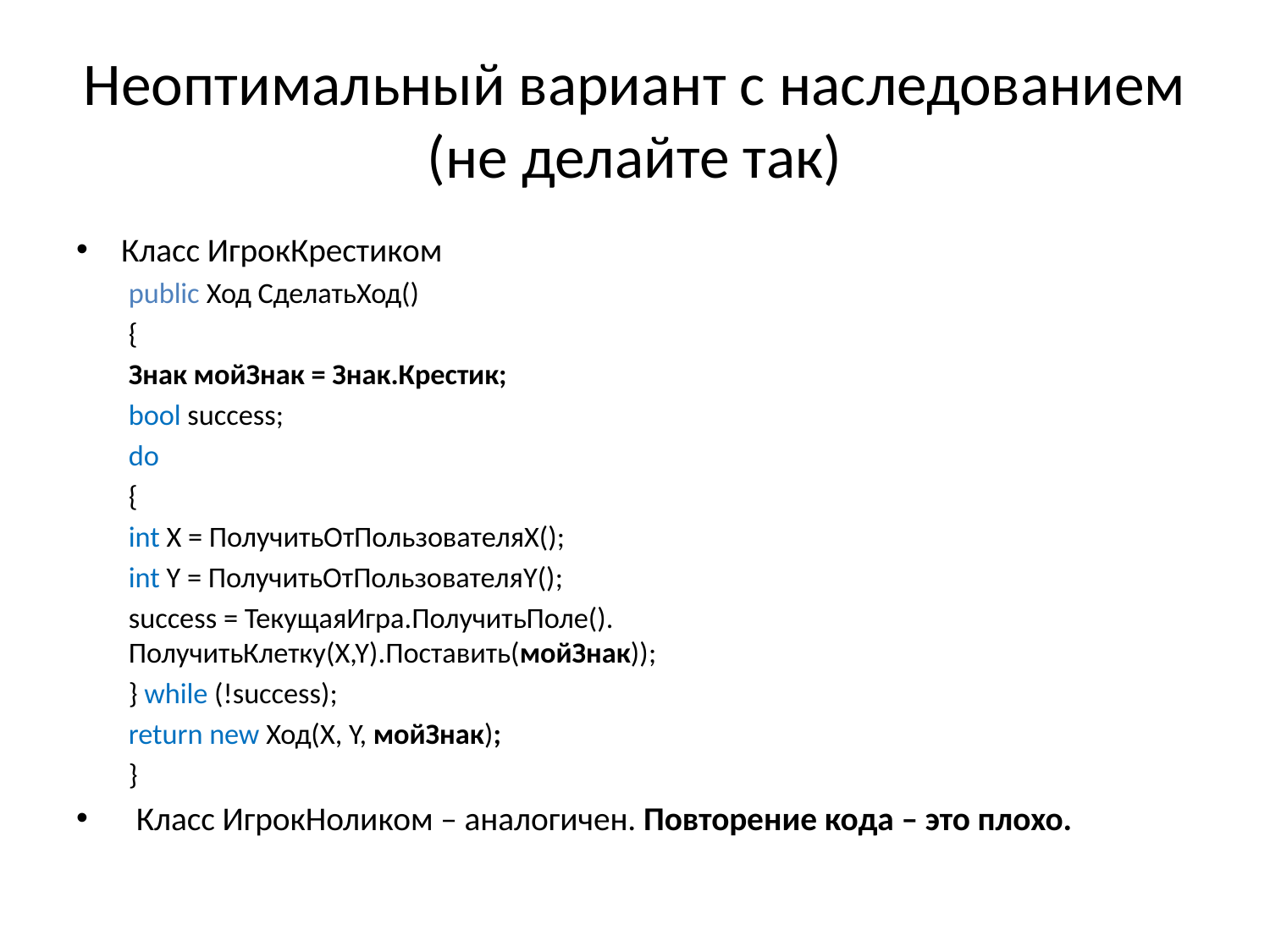

# Неоптимальный вариант с наследованием (не делайте так)
Класс ИгрокКрестиком
public Ход СделатьХод()
{
	Знак мойЗнак = Знак.Крестик;
	bool success;
	do
	{
		int X = ПолучитьОтПользователяX();
		int Y = ПолучитьОтПользователяY();
		success = ТекущаяИгра.ПолучитьПоле().
			ПолучитьКлетку(X,Y).Поставить(мойЗнак));
	} while (!success);
	return new Ход(X, Y, мойЗнак);
}
Класс ИгрокНоликом – аналогичен. Повторение кода – это плохо.